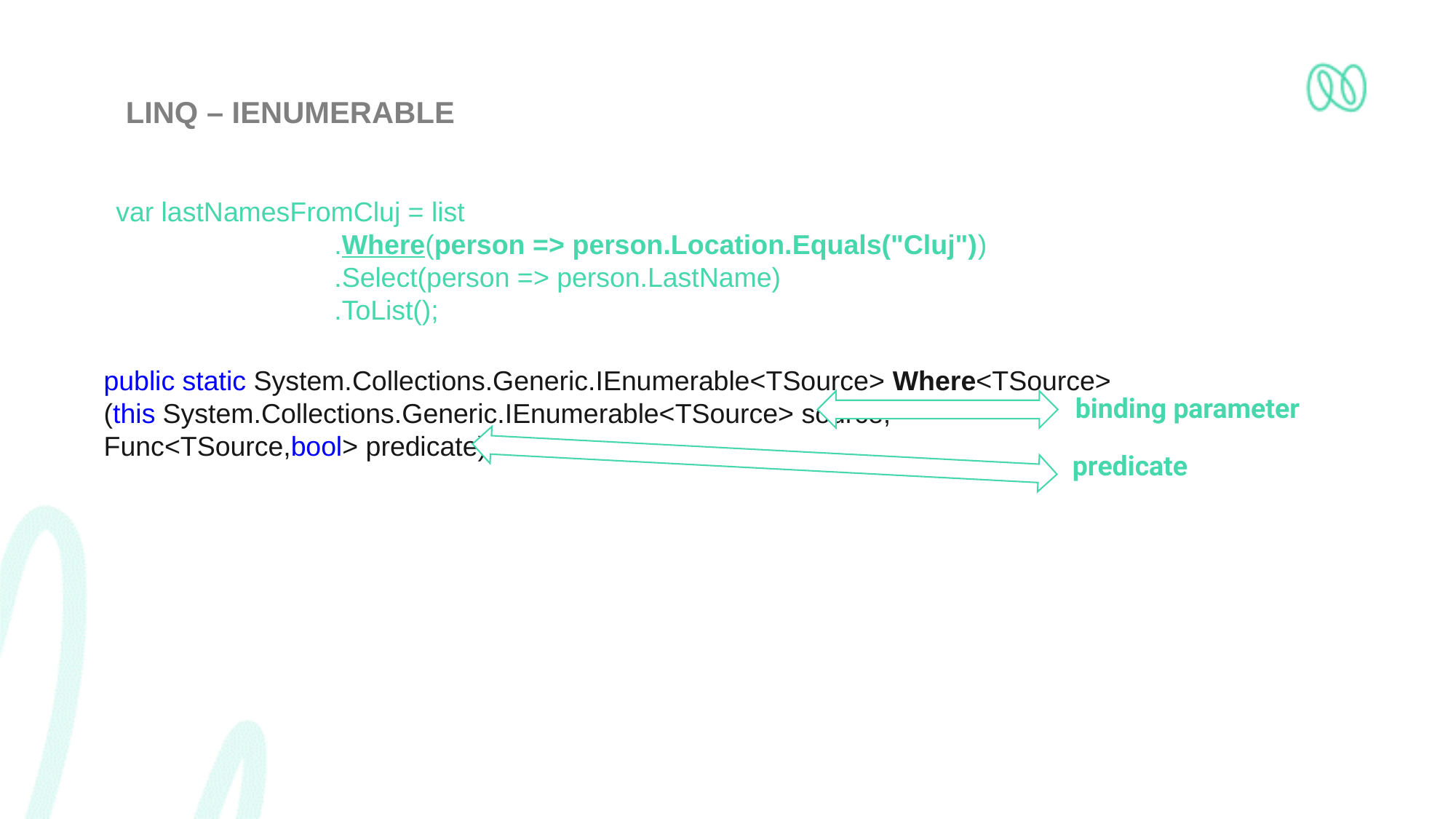

# Linq – Ienumerable
var lastNamesFromCluj = list
		.Where(person => person.Location.Equals("Cluj"))
		.Select(person => person.LastName)
		.ToList();
public static System.Collections.Generic.IEnumerable<TSource> Where<TSource>
(this System.Collections.Generic.IEnumerable<TSource> source,
Func<TSource,bool> predicate)
 binding parameter

predicate